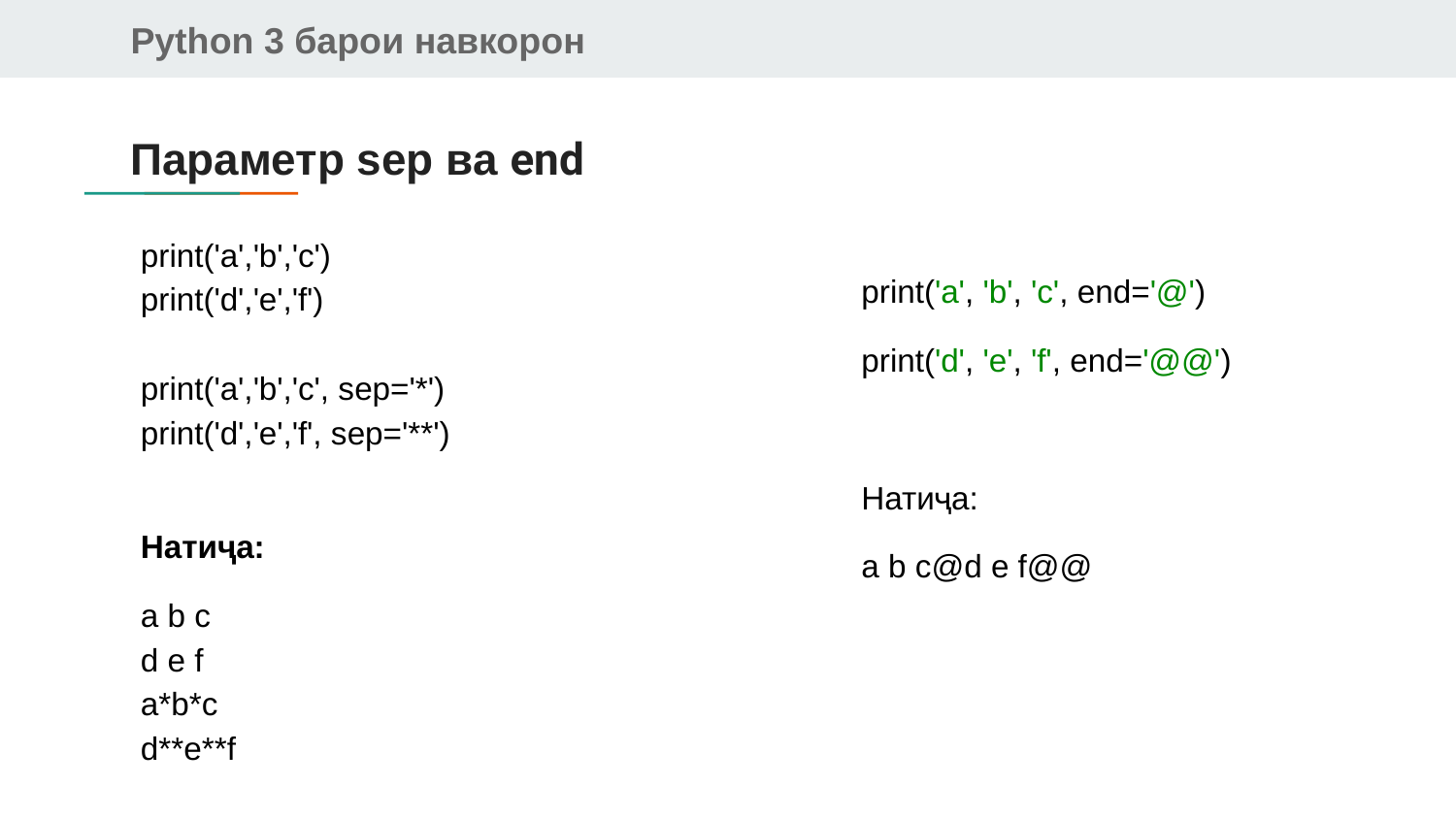

# Параметр sep ва end
print('a','b','c')
print('d','e','f')

print('a','b','c', sep='*')
print('d','e','f', sep='**')

Натиҷа:
a b c
d e f
a*b*c
d**e**f

print('a', 'b', 'c', end='@')
print('d', 'e', 'f', end='@@')

Натиҷа:
a b c@d e f@@